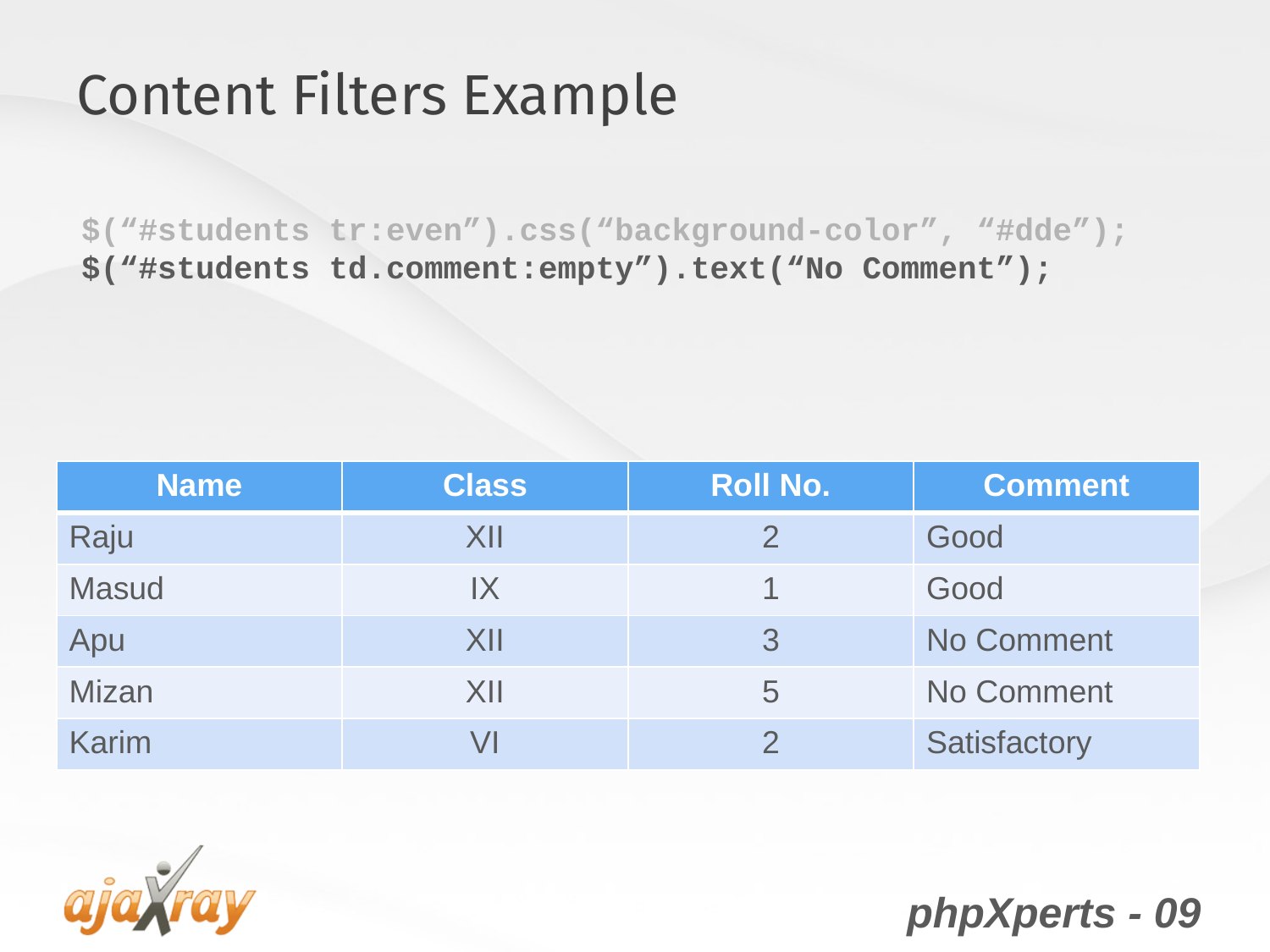

# Content Filters Example
$(“#students tr:even”).css(“background-color”, “#dde”);
$(“#students td.comment:empty”).text(“No Comment”);

| Name | Class | Roll No. | Comment |
| --- | --- | --- | --- |
| Raju | XII | 2 | Good |
| Masud | IX | 1 | Good |
| Apu | XII | 3 | No Comment |
| Mizan | XII | 5 | No Comment |
| Karim | VI | 2 | Satisfactory |